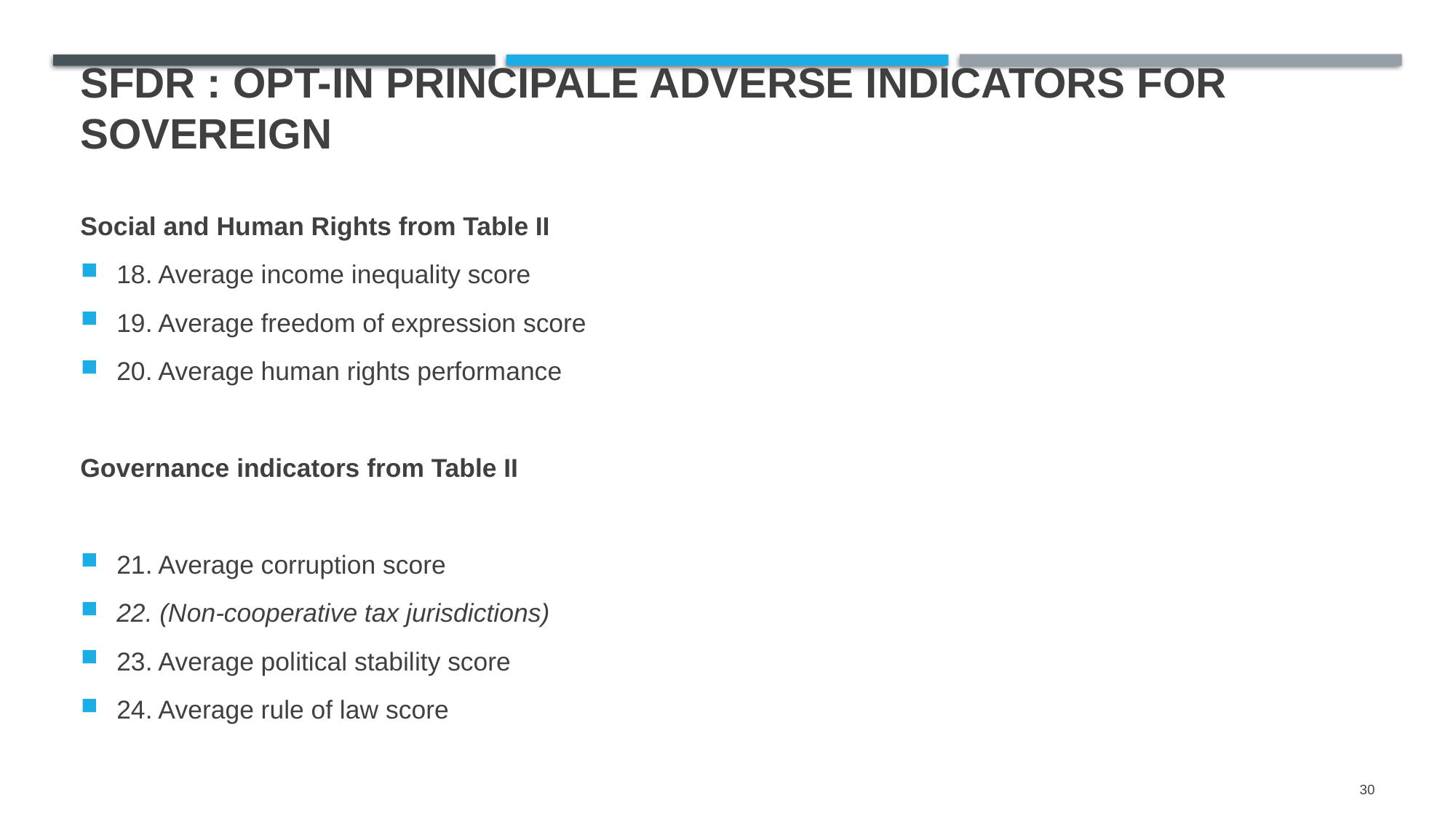

# SFDR : OPT-in Principale adverse indicators for sovereign
Social and Human Rights from Table II
18. Average income inequality score
19. Average freedom of expression score
20. Average human rights performance

Governance indicators from Table II

21. Average corruption score
22. (Non-cooperative tax jurisdictions)
23. Average political stability score
24. Average rule of law score

30